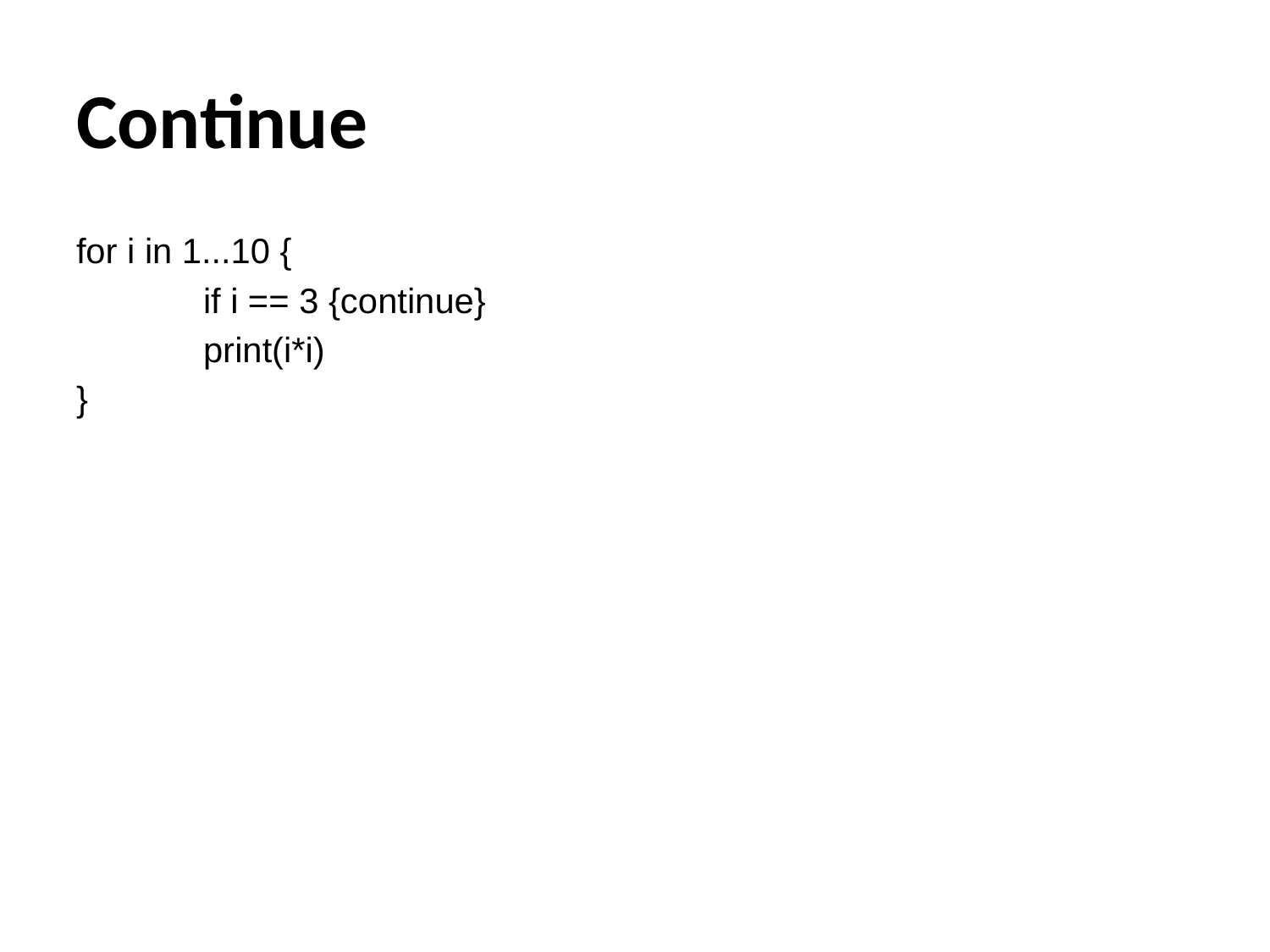

# Continue
for i in 1...10 {
	if i == 3 {continue}
	print(i*i)
}